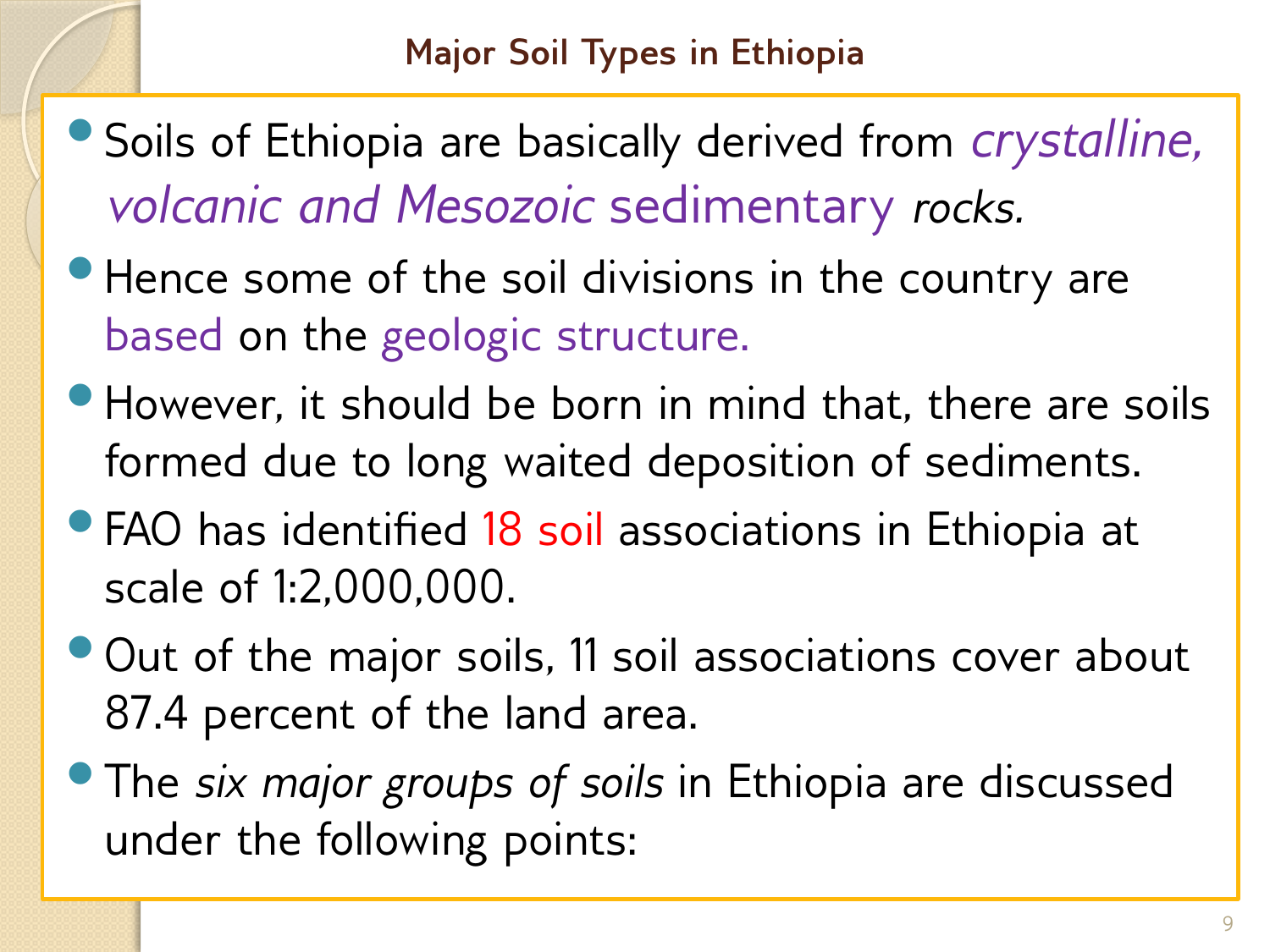

# Major Soil Types in Ethiopia
Soils of Ethiopia are basically derived from crystalline, volcanic and Mesozoic sedimentary rocks.
Hence some of the soil divisions in the country are based on the geologic structure.
However, it should be born in mind that, there are soils formed due to long waited deposition of sediments.
FAO has identified 18 soil associations in Ethiopia at scale of 1:2,000,000.
Out of the major soils, 11 soil associations cover about 87.4 percent of the land area.
The six major groups of soils in Ethiopia are discussed under the following points:
9